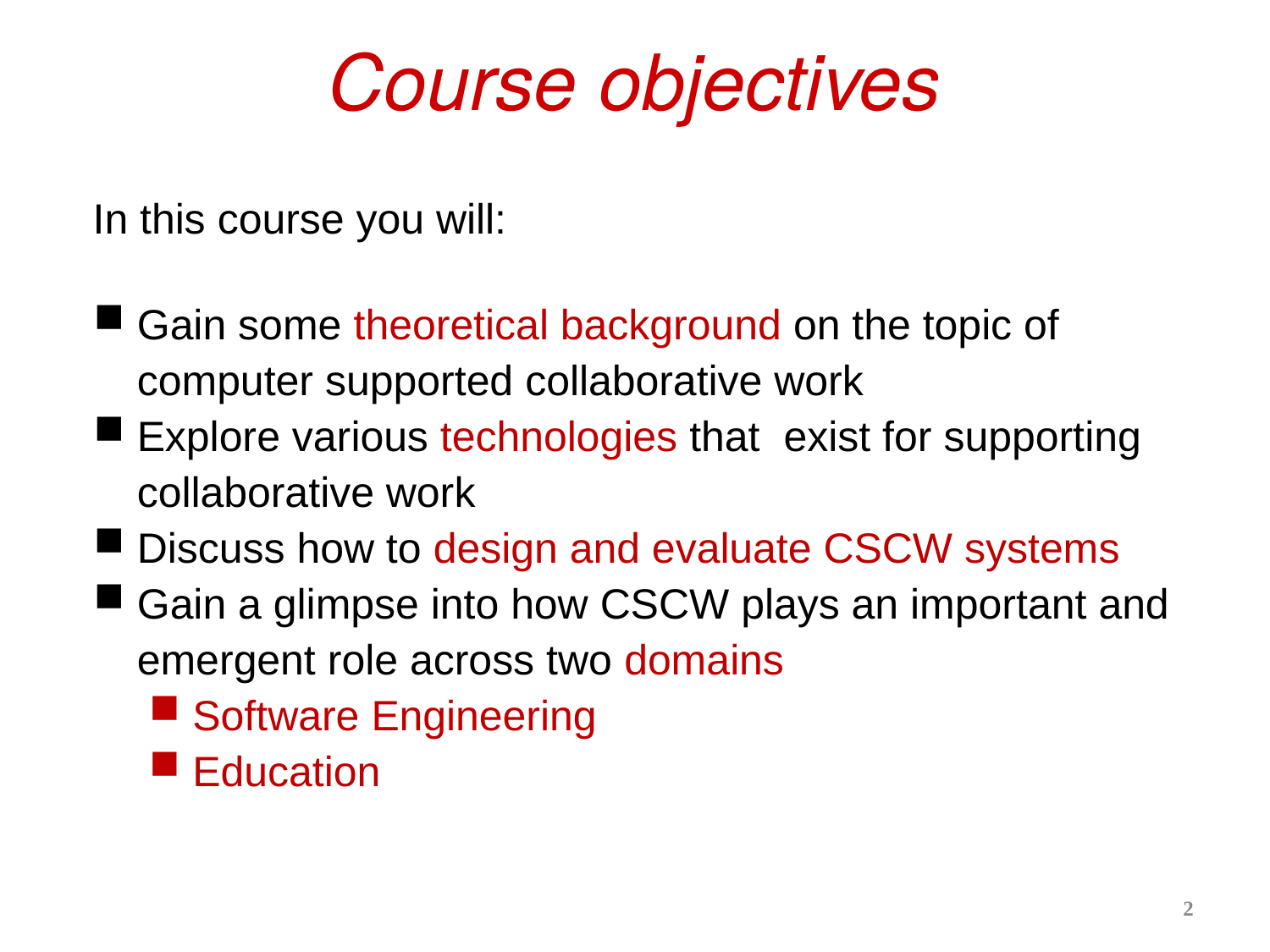

# Course objectives
In this course you will:
Gain some theoretical background on the topic of computer supported collaborative work
Explore various technologies that  exist for supporting collaborative work
Discuss how to design and evaluate CSCW systems
Gain a glimpse into how CSCW plays an important and emergent role across two domains
Software Engineering
Education

2